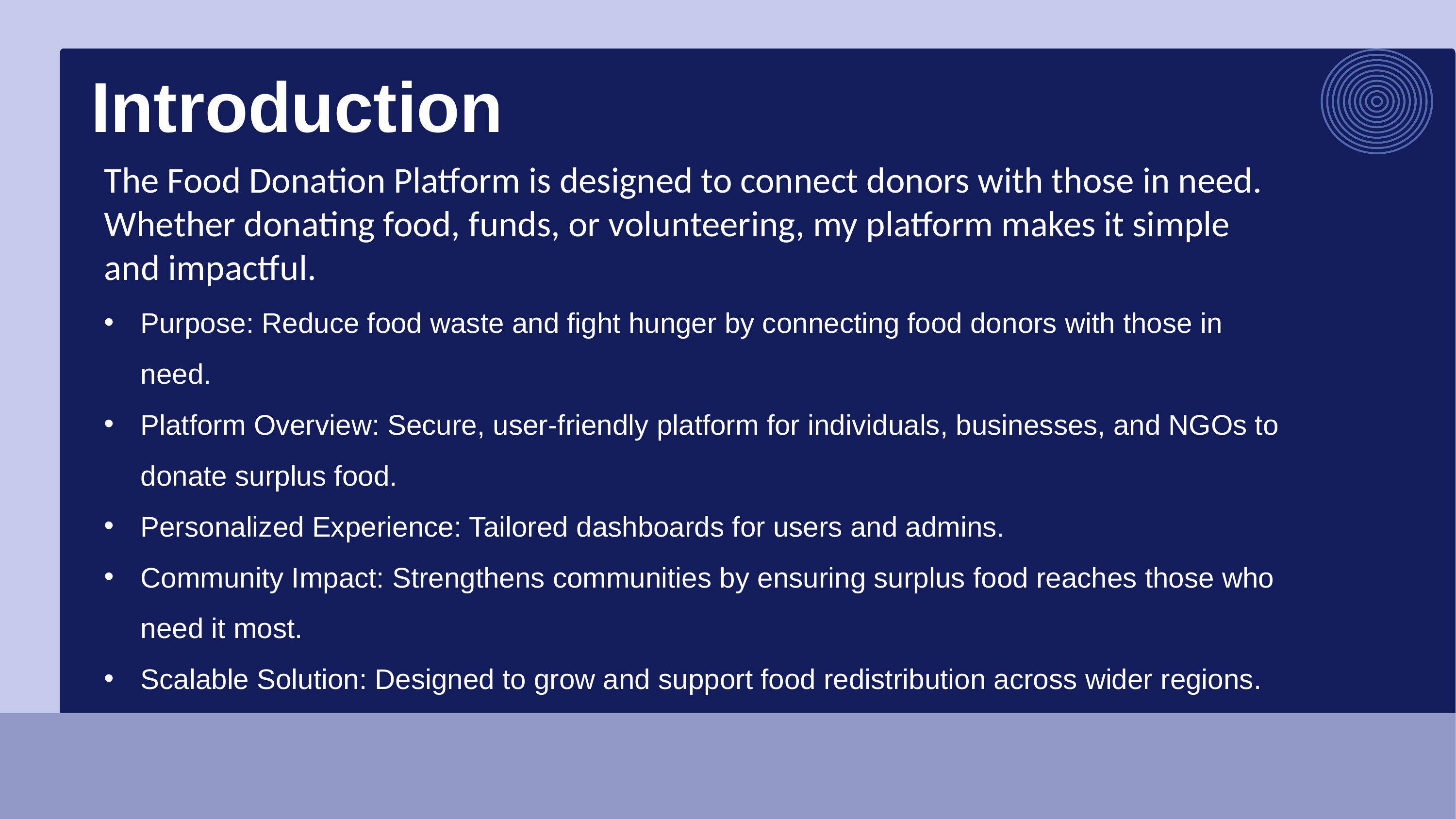

Introduction

The Food Donation Platform is designed to connect donors with those in need. Whether donating food, funds, or volunteering, my platform makes it simple and impactful.
Purpose: Reduce food waste and fight hunger by connecting food donors with those in need.
Platform Overview: Secure, user-friendly platform for individuals, businesses, and NGOs to donate surplus food.
Personalized Experience: Tailored dashboards for users and admins.
Community Impact: Strengthens communities by ensuring surplus food reaches those who need it most.
Scalable Solution: Designed to grow and support food redistribution across wider regions.